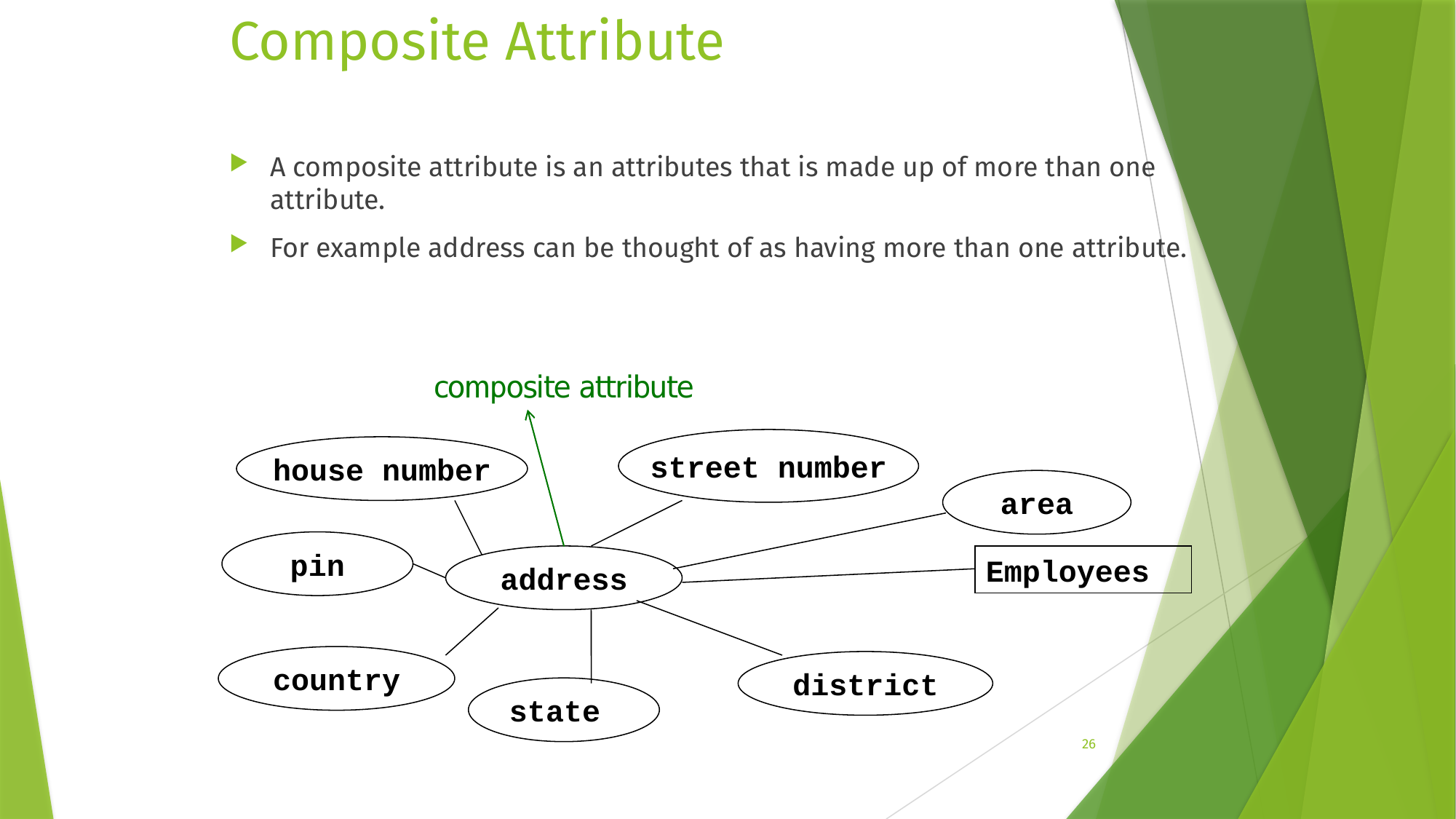

# Composite Attribute
A composite attribute is an attributes that is made up of more than one attribute.
For example address can be thought of as having more than one attribute.
composite attribute
street number
house number
area

pin
address
Employees

country
district
state
26